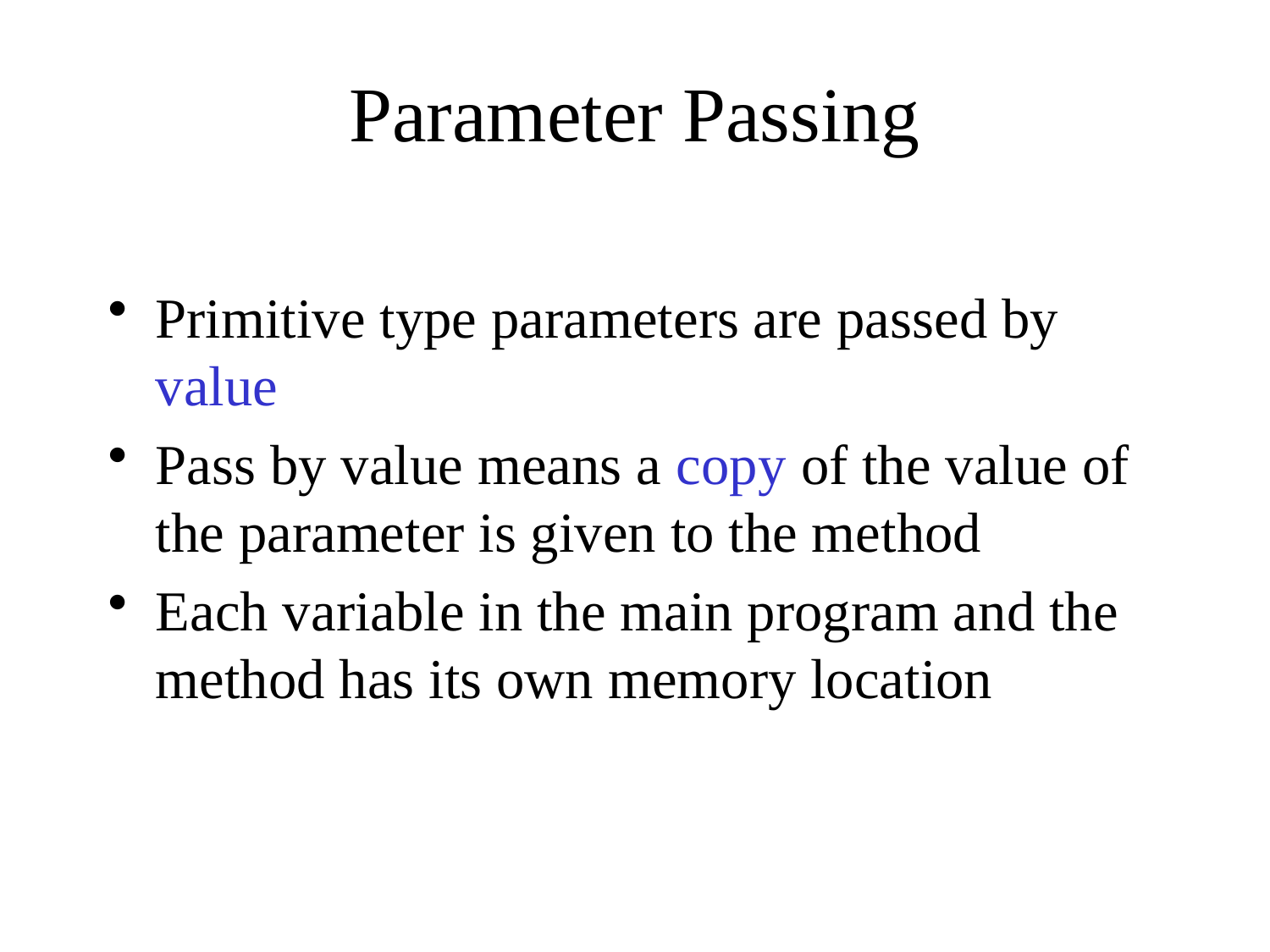

# Parameter Passing
Primitive type parameters are passed by value
Pass by value means a copy of the value of the parameter is given to the method
Each variable in the main program and the method has its own memory location